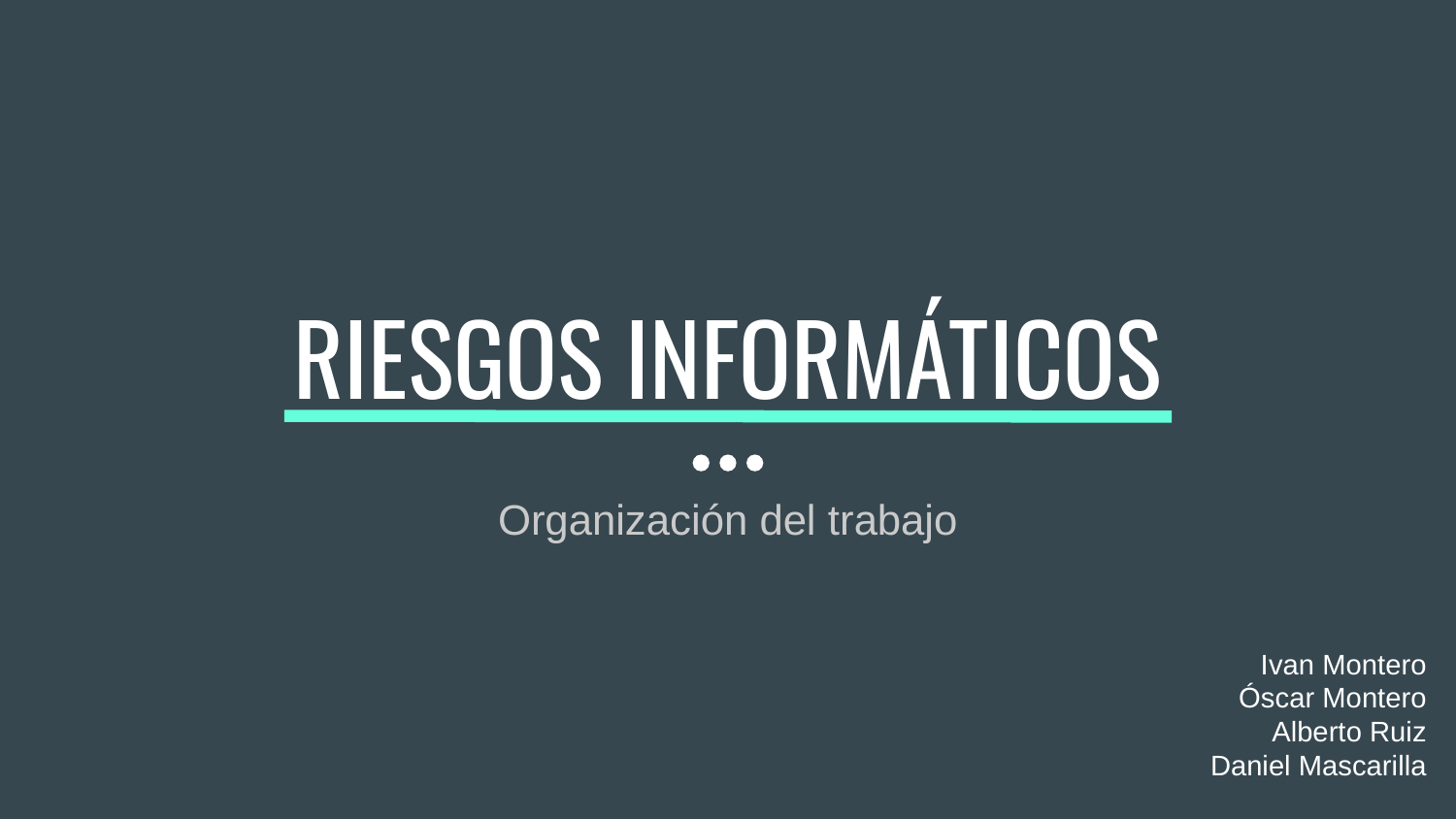

# RIESGOS INFORMÁTICOS
Organización del trabajo
Ivan Montero
Óscar Montero
Alberto Ruiz
Daniel Mascarilla